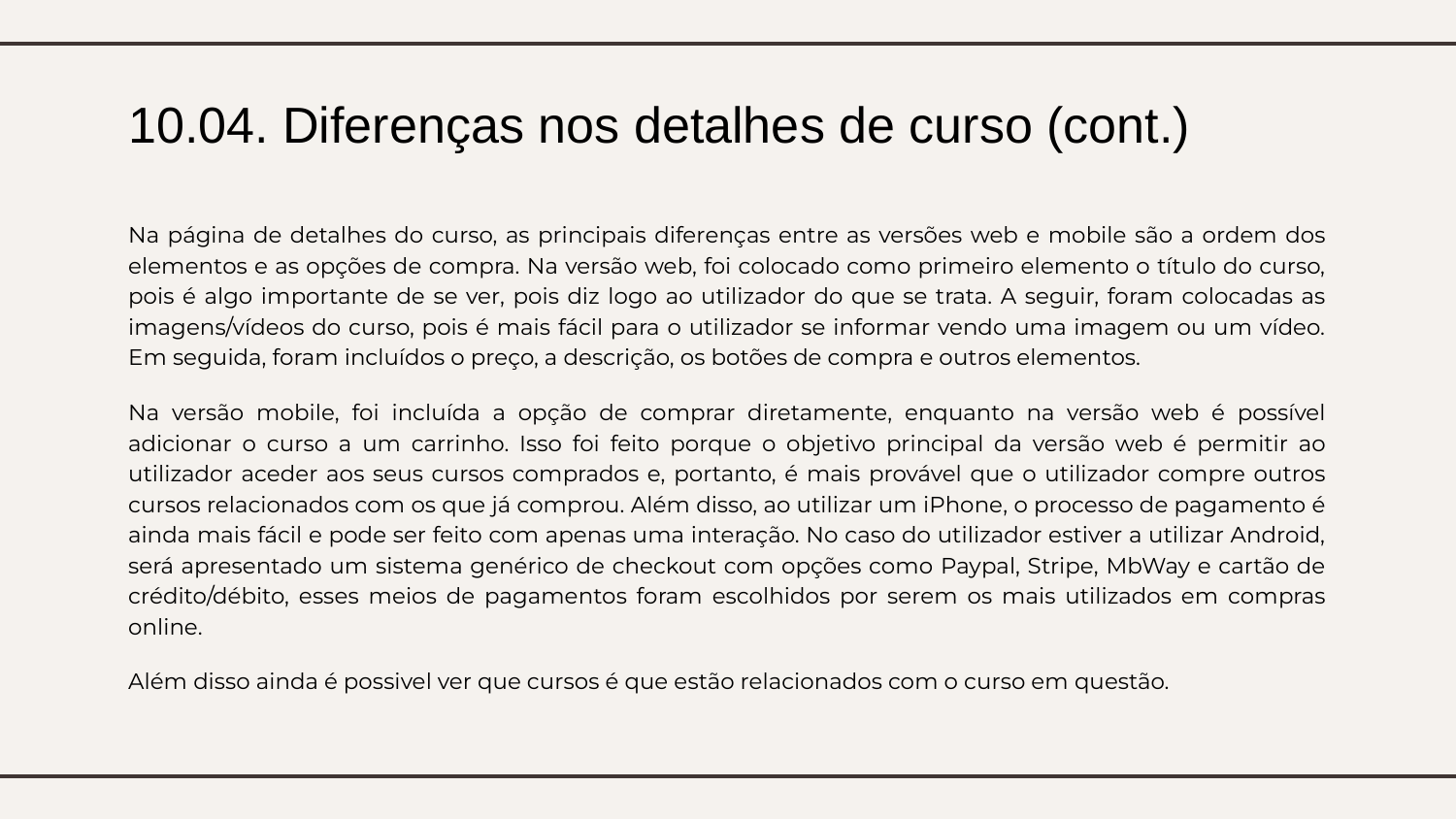

# 10.04. Diferenças nos detalhes de curso (cont.)
Na página de detalhes do curso, as principais diferenças entre as versões web e mobile são a ordem dos elementos e as opções de compra. Na versão web, foi colocado como primeiro elemento o título do curso, pois é algo importante de se ver, pois diz logo ao utilizador do que se trata. A seguir, foram colocadas as imagens/vídeos do curso, pois é mais fácil para o utilizador se informar vendo uma imagem ou um vídeo. Em seguida, foram incluídos o preço, a descrição, os botões de compra e outros elementos.
Na versão mobile, foi incluída a opção de comprar diretamente, enquanto na versão web é possível adicionar o curso a um carrinho. Isso foi feito porque o objetivo principal da versão web é permitir ao utilizador aceder aos seus cursos comprados e, portanto, é mais provável que o utilizador compre outros cursos relacionados com os que já comprou. Além disso, ao utilizar um iPhone, o processo de pagamento é ainda mais fácil e pode ser feito com apenas uma interação. No caso do utilizador estiver a utilizar Android, será apresentado um sistema genérico de checkout com opções como Paypal, Stripe, MbWay e cartão de crédito/débito, esses meios de pagamentos foram escolhidos por serem os mais utilizados em compras online.
Além disso ainda é possivel ver que cursos é que estão relacionados com o curso em questão.